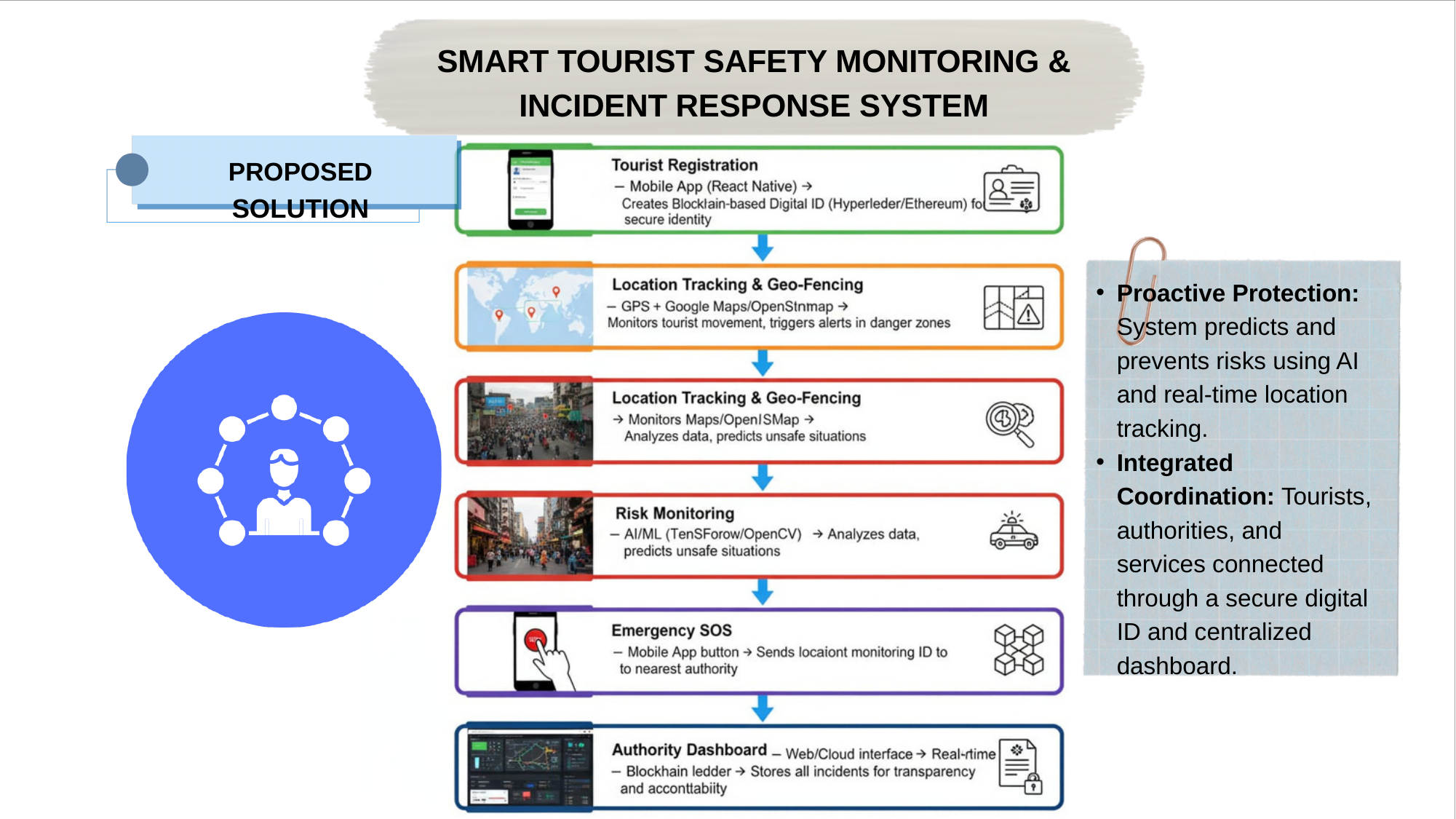

SMART TOURIST SAFETY MONITORING &
 INCIDENT RESPONSE SYSTEM

PROPOSED
SOLUTION

Proactive Protection: System predicts and prevents risks using AI and real-time location tracking.
Integrated Coordination: Tourists, authorities, and services connected through a secure digital ID and centralized dashboard.

2